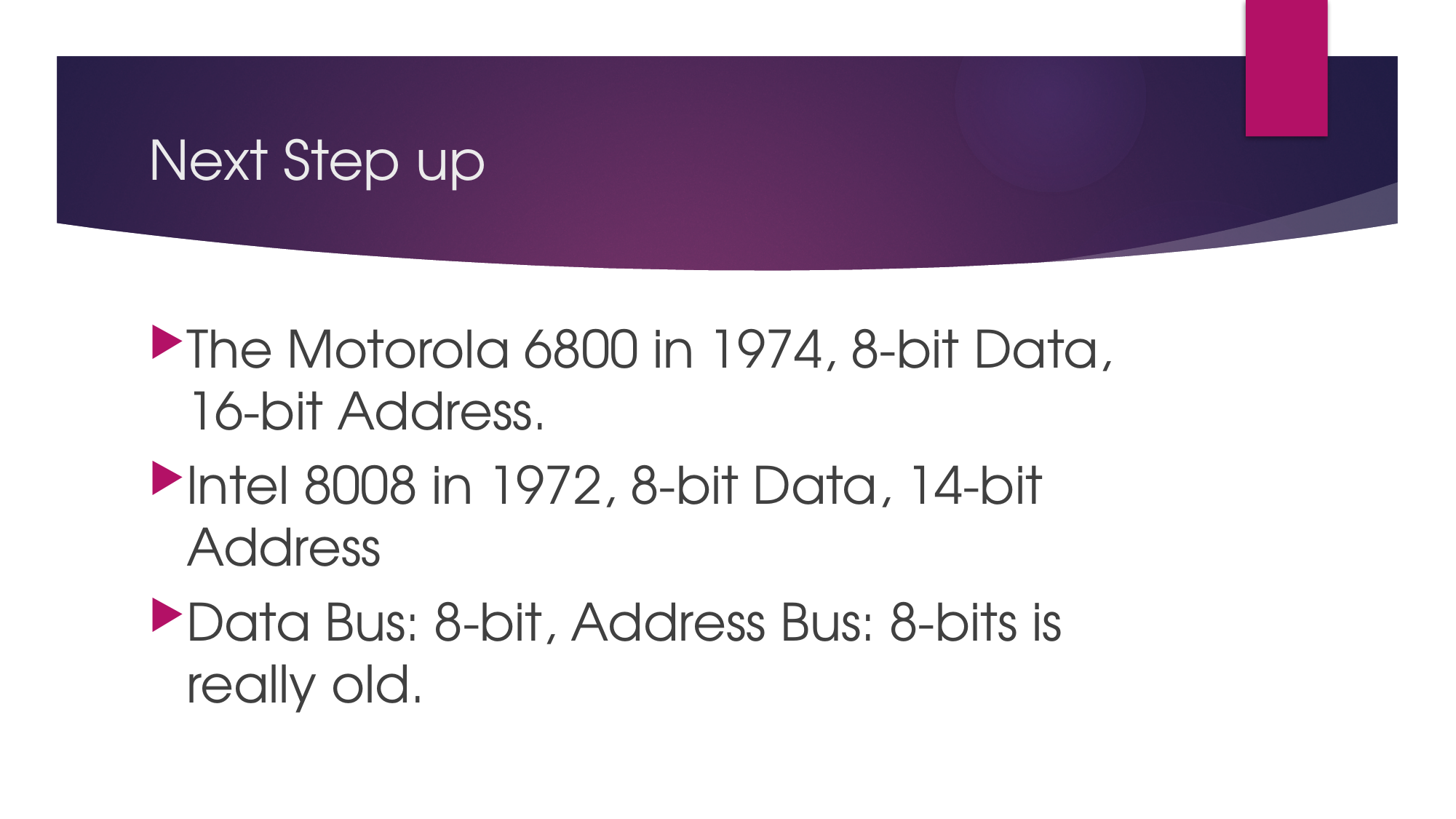

# Next Step up
The Motorola 6800 in 1974, 8-bit Data, 16-bit Address.
Intel 8008 in 1972, 8-bit Data, 14-bit Address
Data Bus: 8-bit, Address Bus: 8-bits is really old.